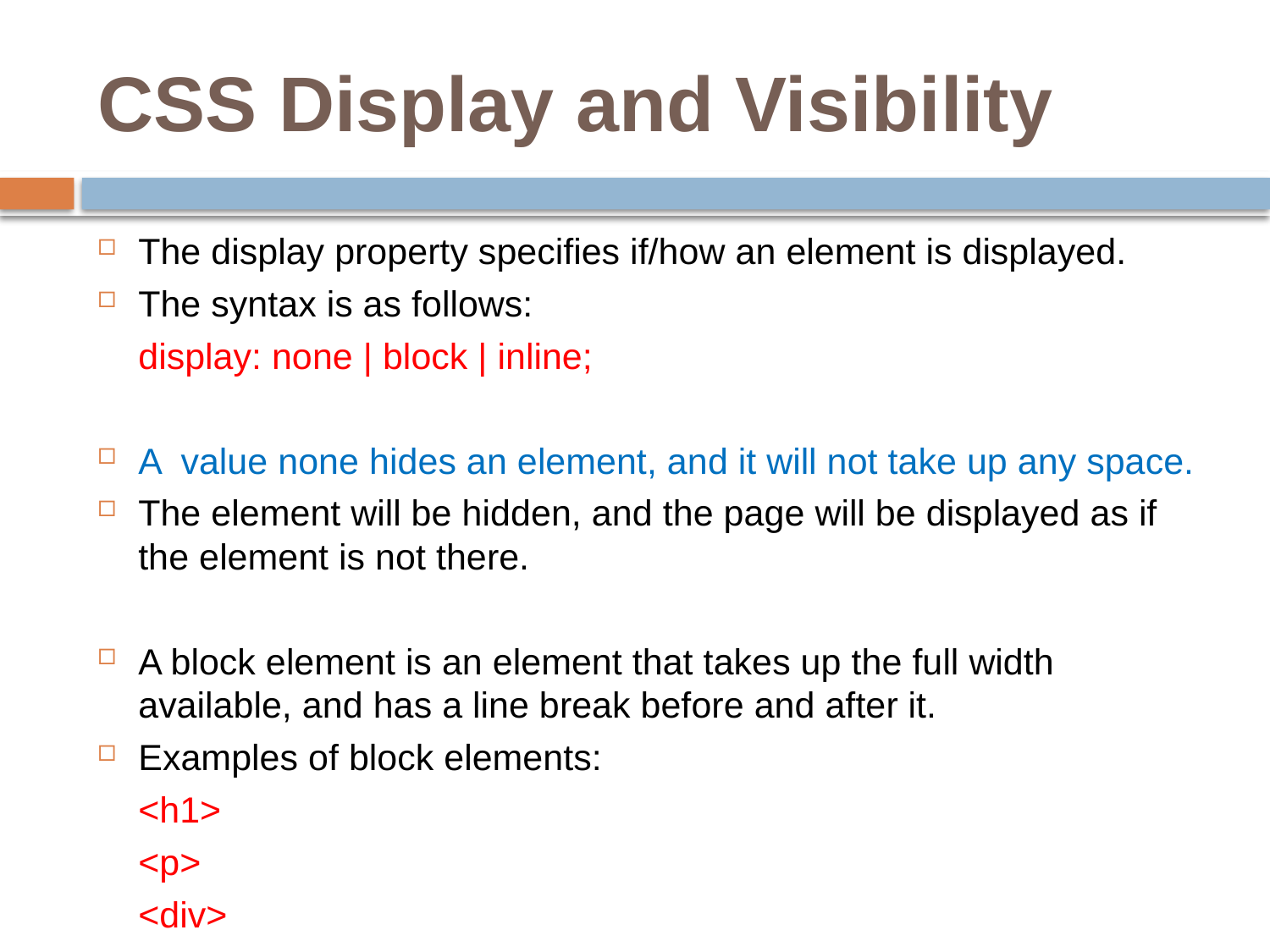

# CSS Display and Visibility
The display property specifies if/how an element is displayed.
The syntax is as follows:
	display: none | block | inline;

A  value none hides an element, and it will not take up any space.
The element will be hidden, and the page will be displayed as if the element is not there.

A block element is an element that takes up the full width available, and has a line break before and after it.
Examples of block elements:
	<h1>
	<p>
	<div>